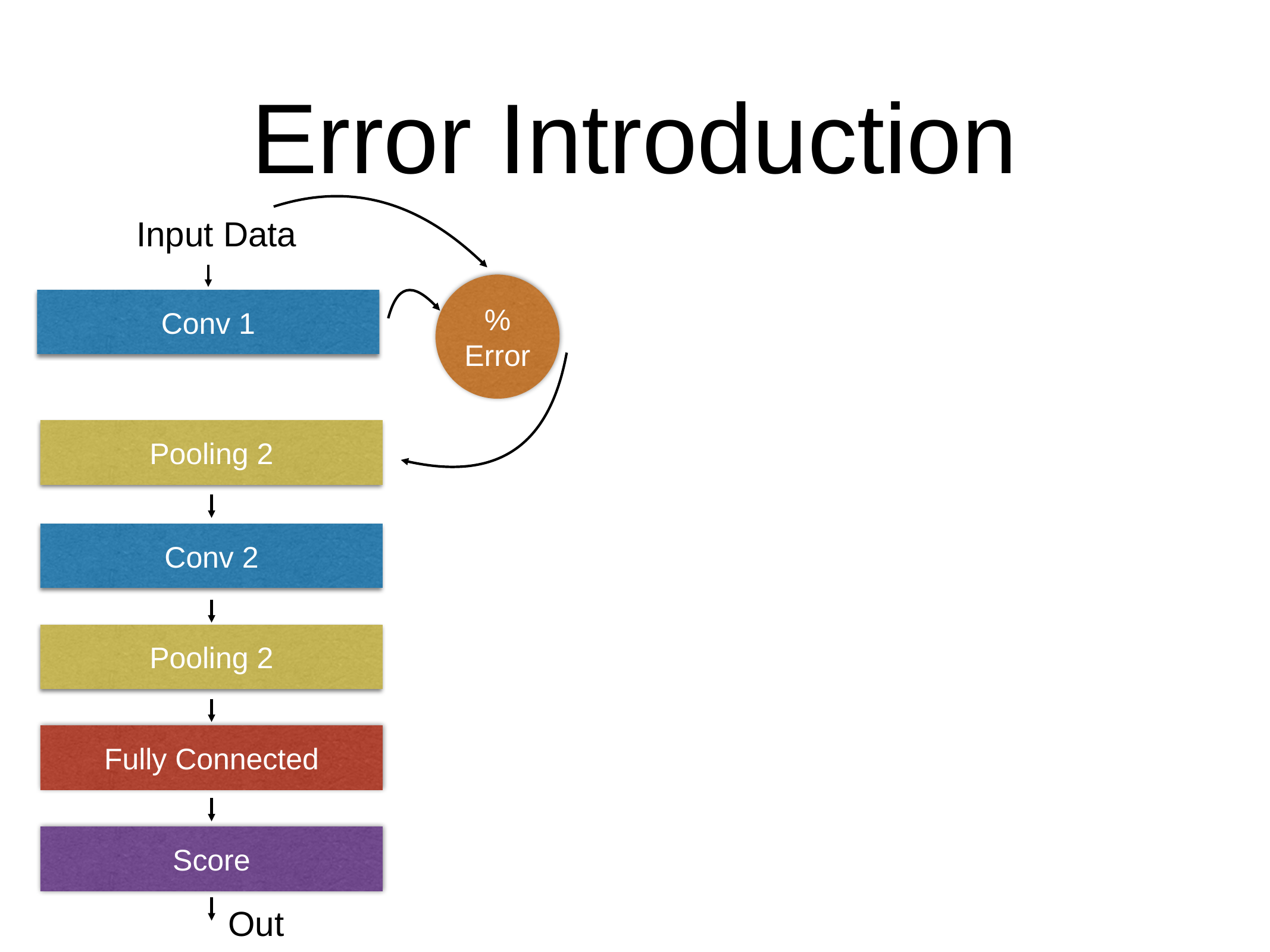

# Error Introduction

Input Data

% Error
Conv 1

Pooling 2

Conv 2

Pooling 2

Fully Connected

Score
Out